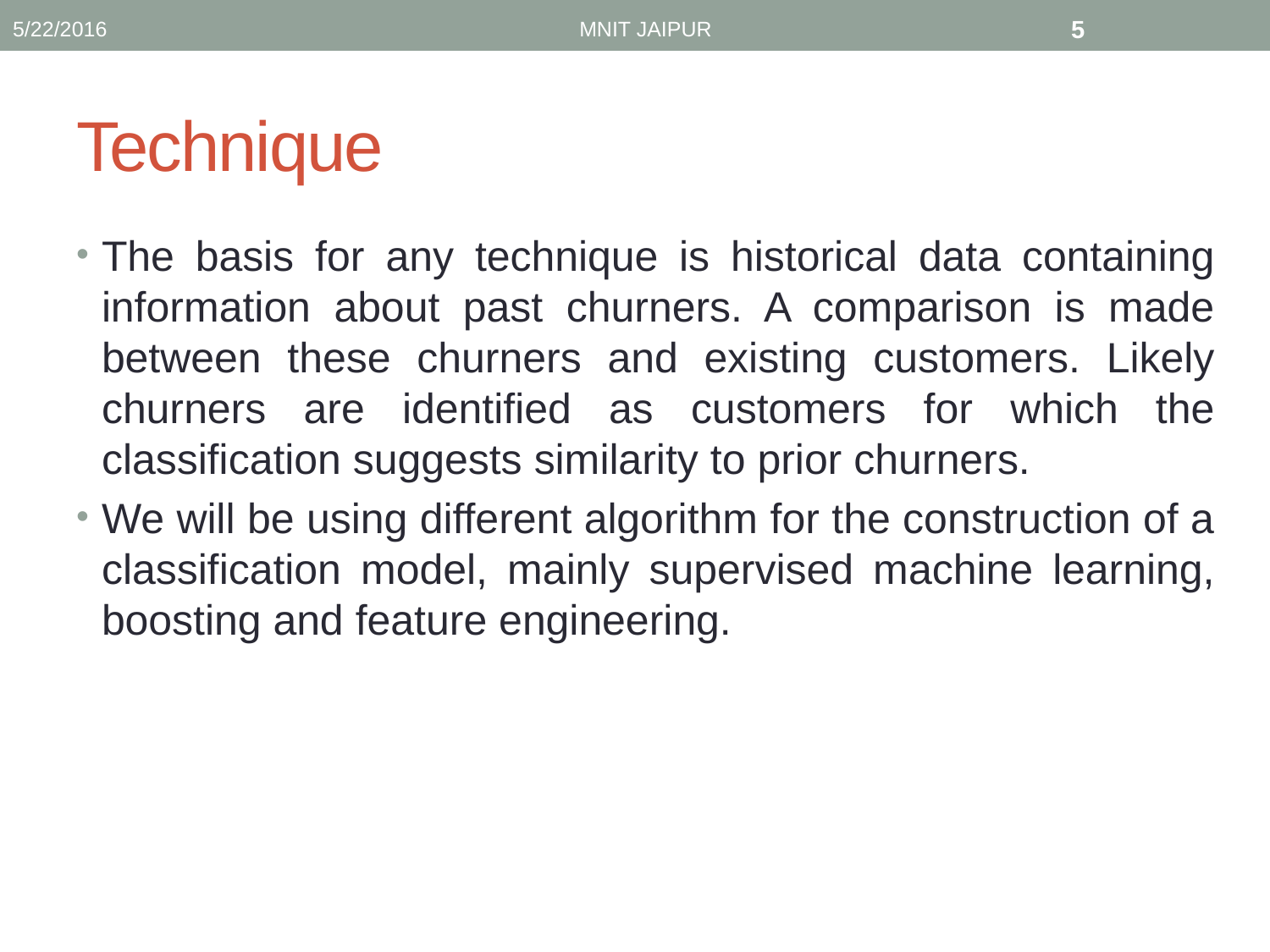

5/22/2016
MNIT JAIPUR
5
# Technique
The basis for any technique is historical data containing information about past churners. A comparison is made between these churners and existing customers. Likely churners are identiﬁed as customers for which the classiﬁcation suggests similarity to prior churners.
We will be using different algorithm for the construction of a classification model, mainly supervised machine learning, boosting and feature engineering.